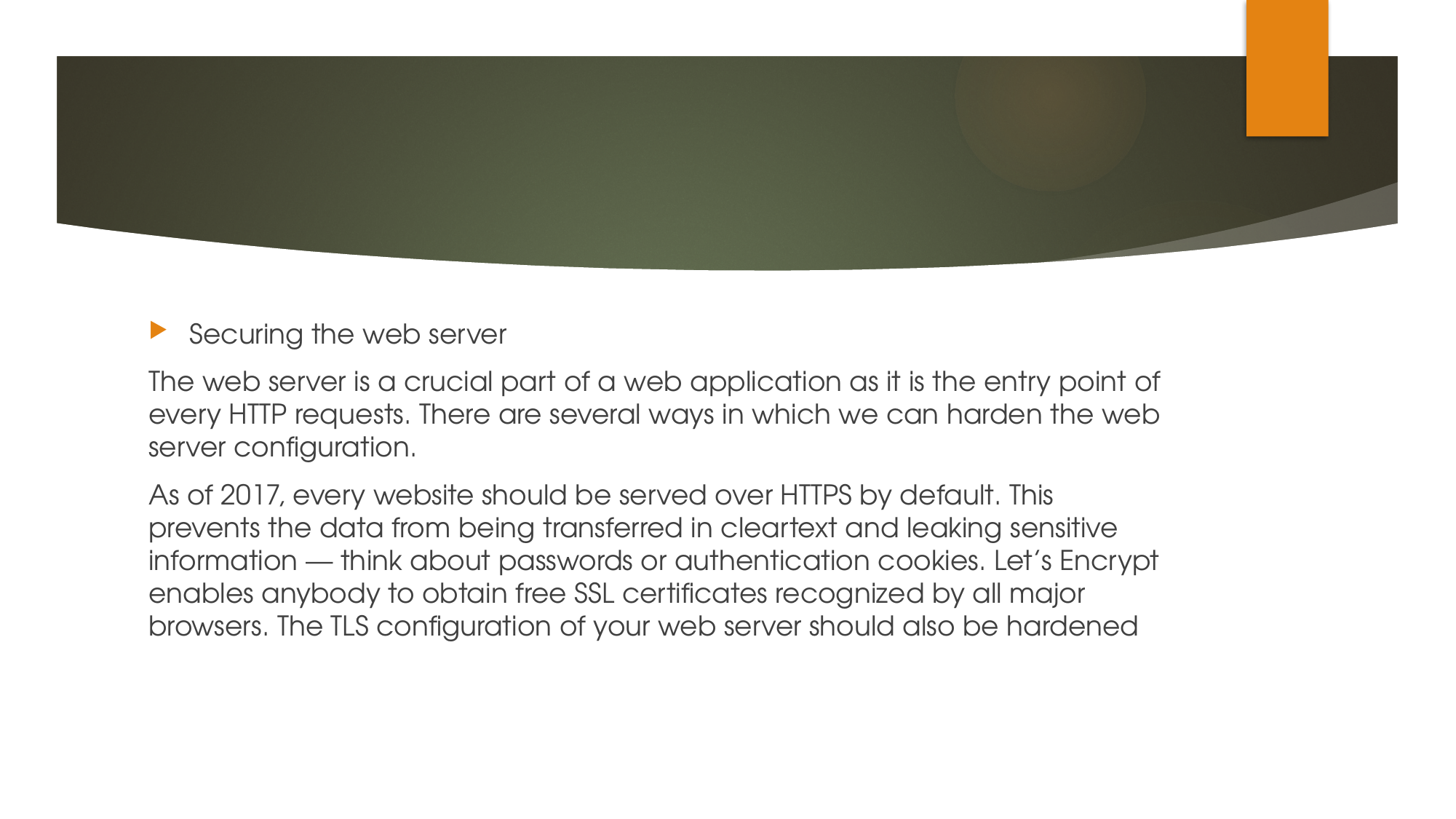

#
Securing the web server
The web server is a crucial part of a web application as it is the entry point of every HTTP requests. There are several ways in which we can harden the web server configuration.
As of 2017, every website should be served over HTTPS by default. This prevents the data from being transferred in cleartext and leaking sensitive information — think about passwords or authentication cookies. Let’s Encrypt enables anybody to obtain free SSL certificates recognized by all major browsers. The TLS configuration of your web server should also be hardened